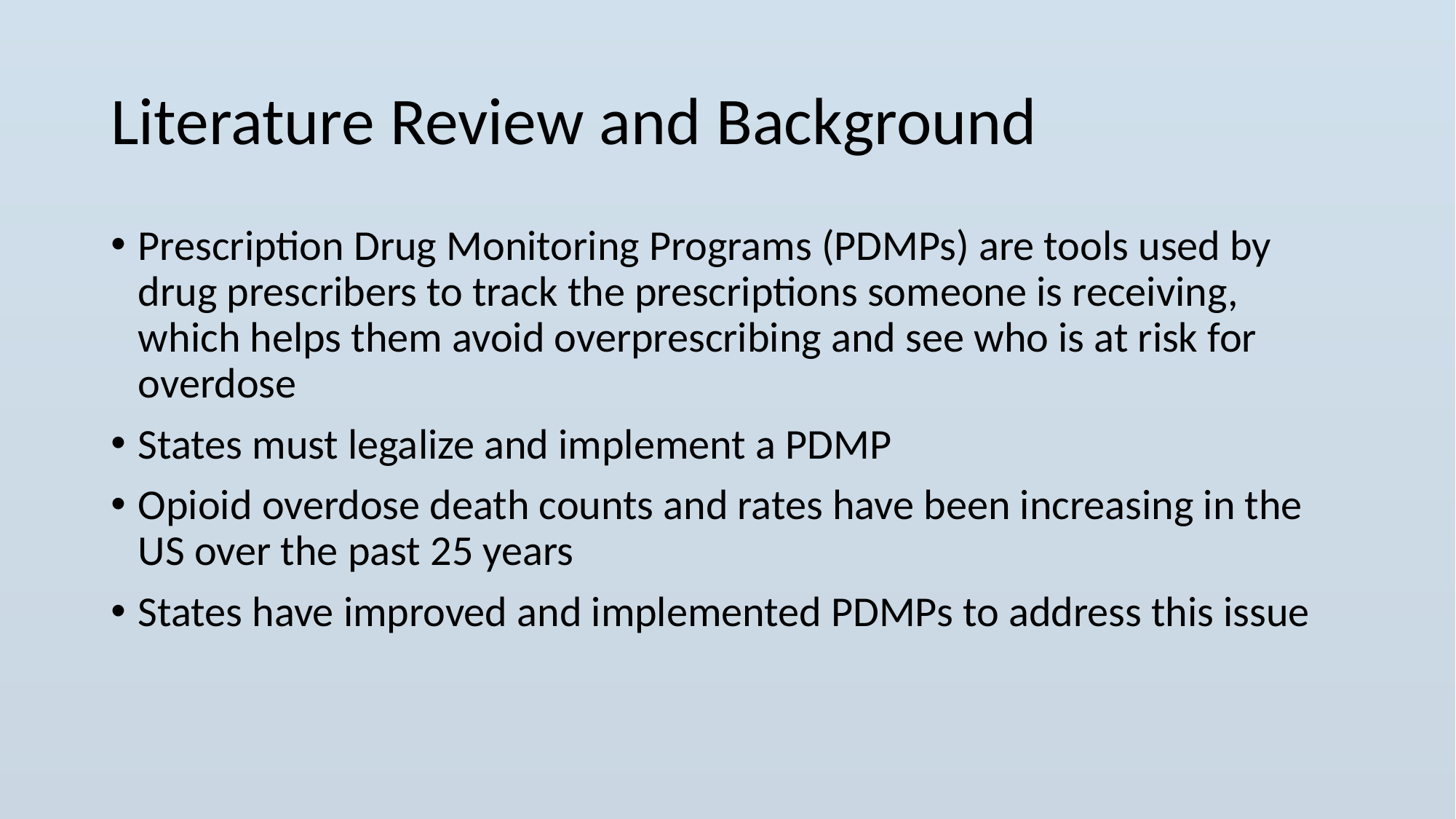

# Literature Review and Background
Prescription Drug Monitoring Programs (PDMPs) are tools used by drug prescribers to track the prescriptions someone is receiving, which helps them avoid overprescribing and see who is at risk for overdose
States must legalize and implement a PDMP
Opioid overdose death counts and rates have been increasing in the US over the past 25 years
States have improved and implemented PDMPs to address this issue